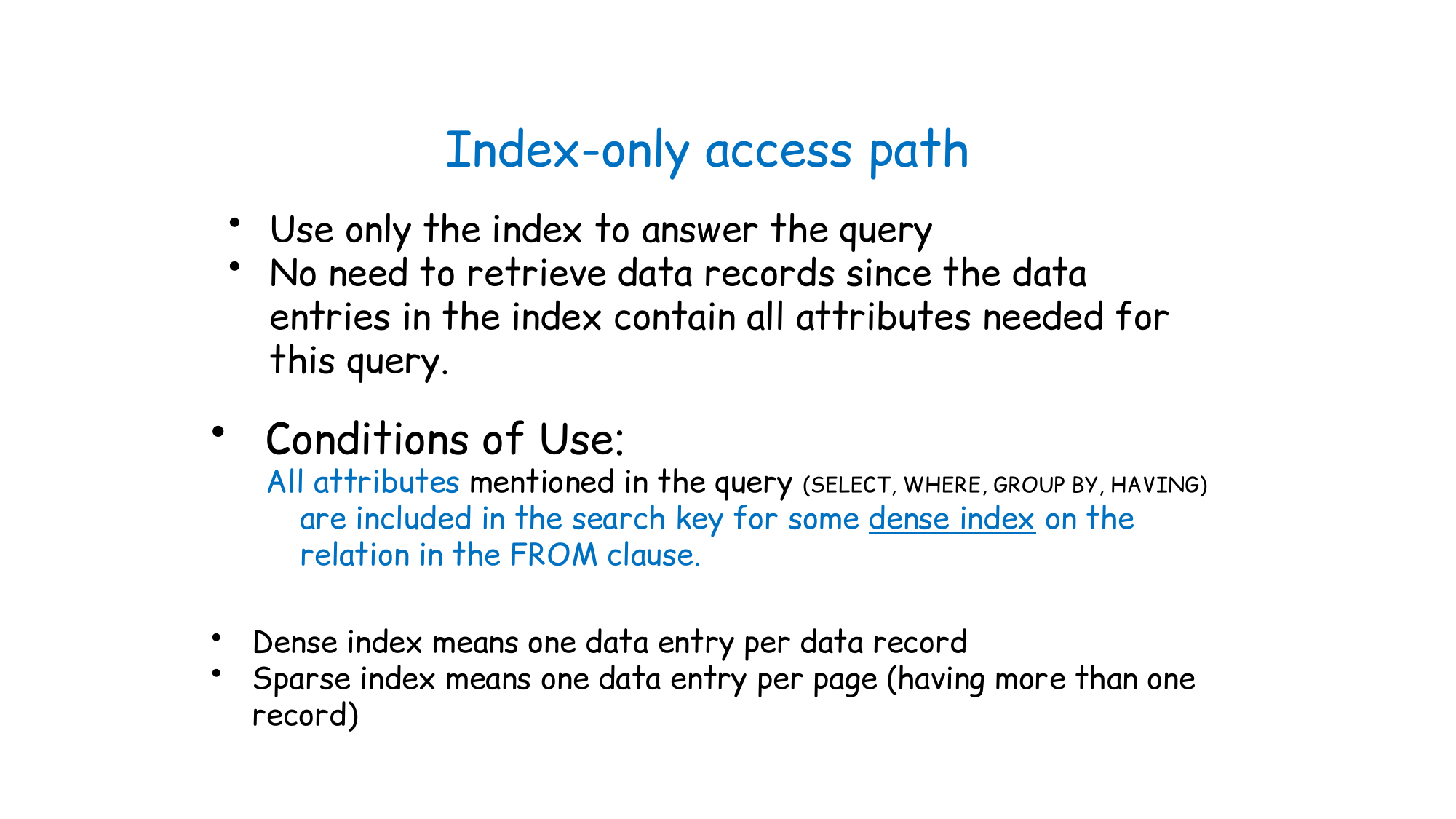

Index-only access path
Use only the index to answer the query
No need to retrieve data records since the data entries in the index contain all attributes needed for this query.
Conditions of Use:
All attributes mentioned in the query (SELECT, WHERE, GROUP BY, HAVING) are included in the search key for some dense index on the relation in the FROM clause.

Dense index means one data entry per data record
Sparse index means one data entry per page (having more than one record)